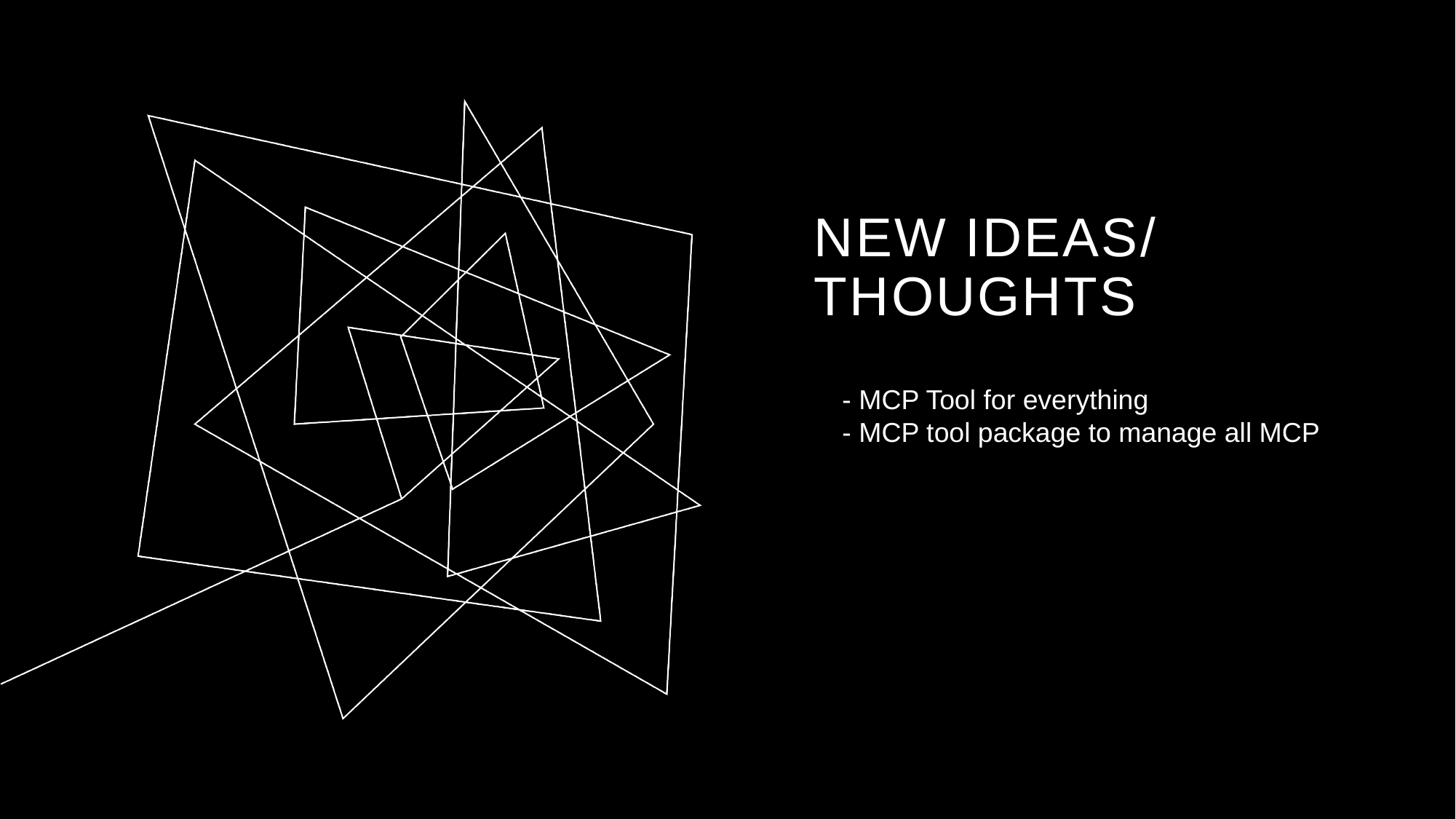

# New Ideas/ Thoughts
- MCP Tool for everything
- MCP tool package to manage all MCP